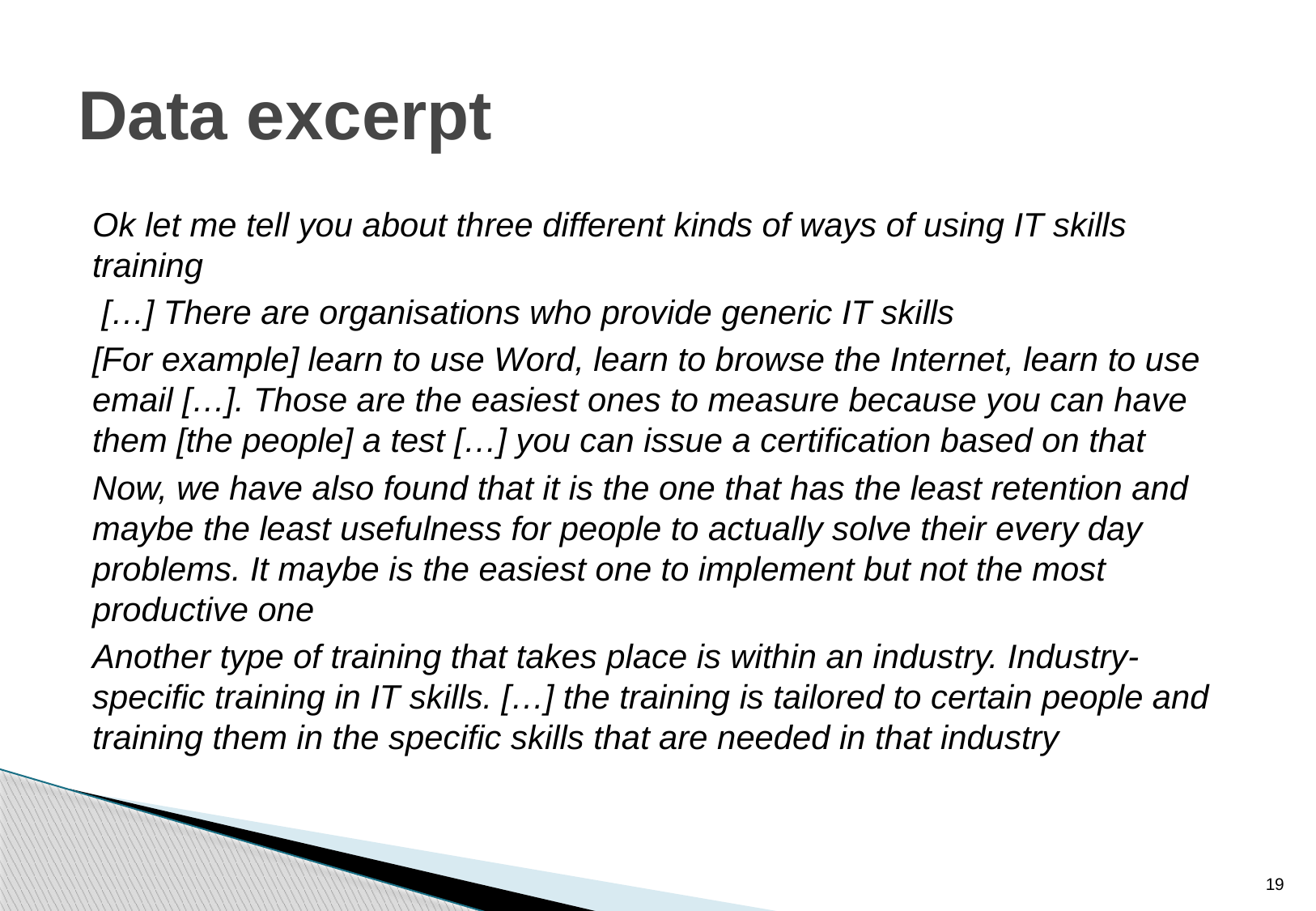

# Data excerpt
Ok let me tell you about three different kinds of ways of using IT skills training
 […] There are organisations who provide generic IT skills
[For example] learn to use Word, learn to browse the Internet, learn to use email […]. Those are the easiest ones to measure because you can have them [the people] a test […] you can issue a certification based on that
Now, we have also found that it is the one that has the least retention and maybe the least usefulness for people to actually solve their every day problems. It maybe is the easiest one to implement but not the most productive one
Another type of training that takes place is within an industry. Industry-specific training in IT skills. […] the training is tailored to certain people and training them in the specific skills that are needed in that industry

19